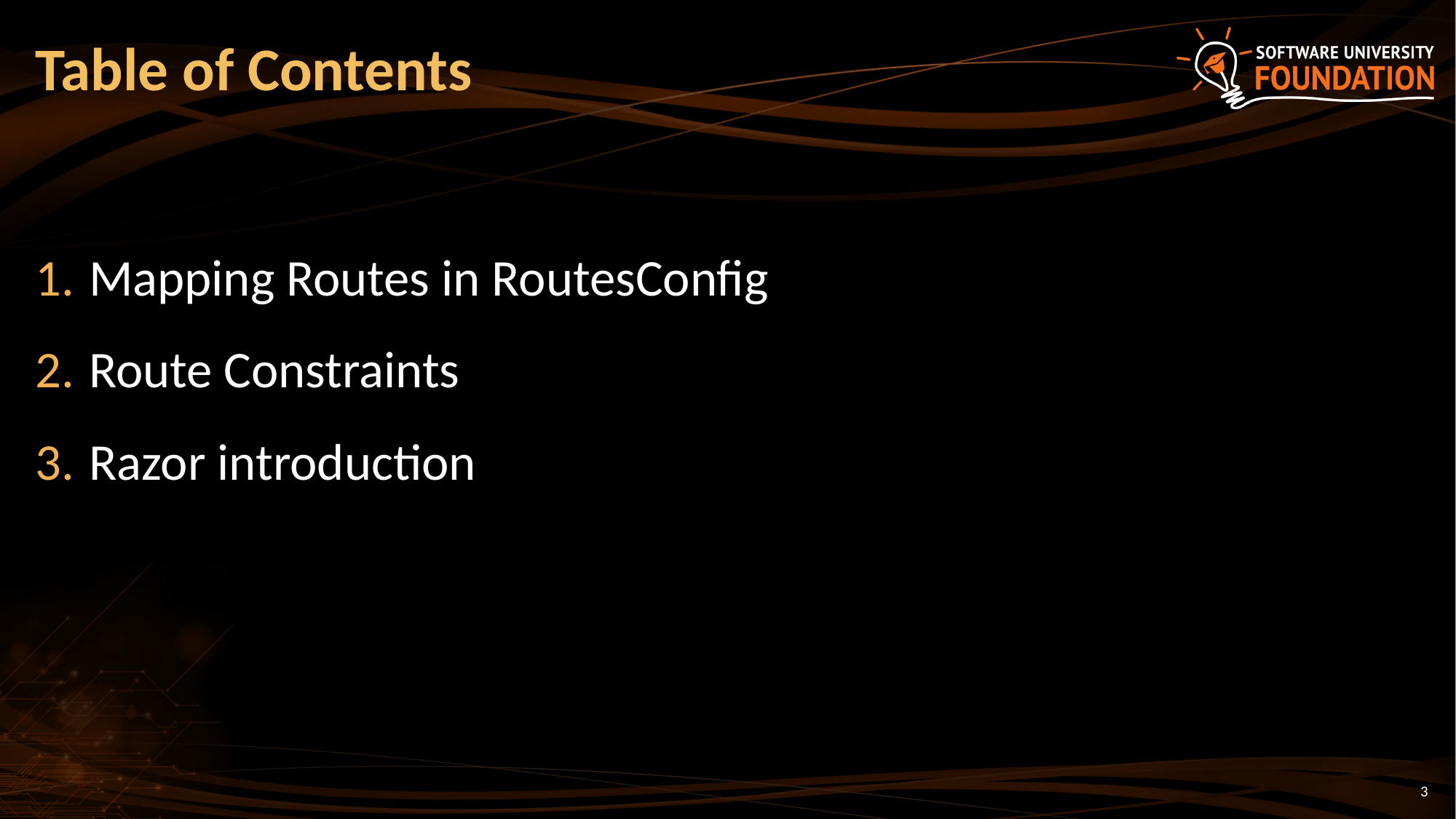

# Table of Contents
Mapping Routes in RoutesConfig
Route Constraints
Razor introduction

3